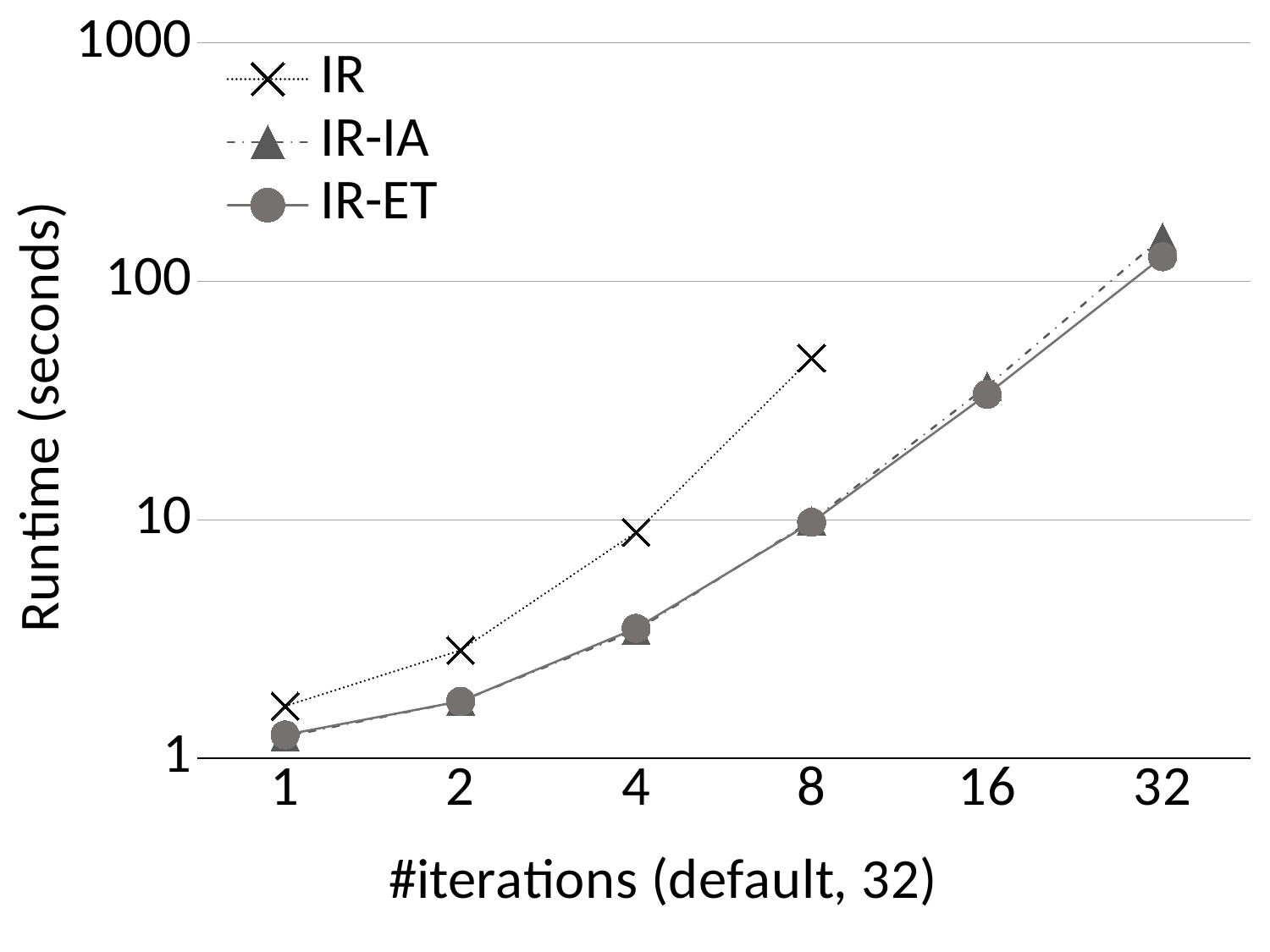

### Chart

| Category | IR | IR-IA | IR-ET |
|---|---|---|---|
| 1 | 1.65 | 1.23 | 1.25 |
| 2 | 2.83 | 1.73 | 1.73 |
| 4 | 8.85 | 3.43 | 3.5 |
| 8 | 47.7 | 9.9 | 9.75 |
| 16 | None | 36.3 | 33.6 |
| 32 | None | 153.6 | 127.0 |